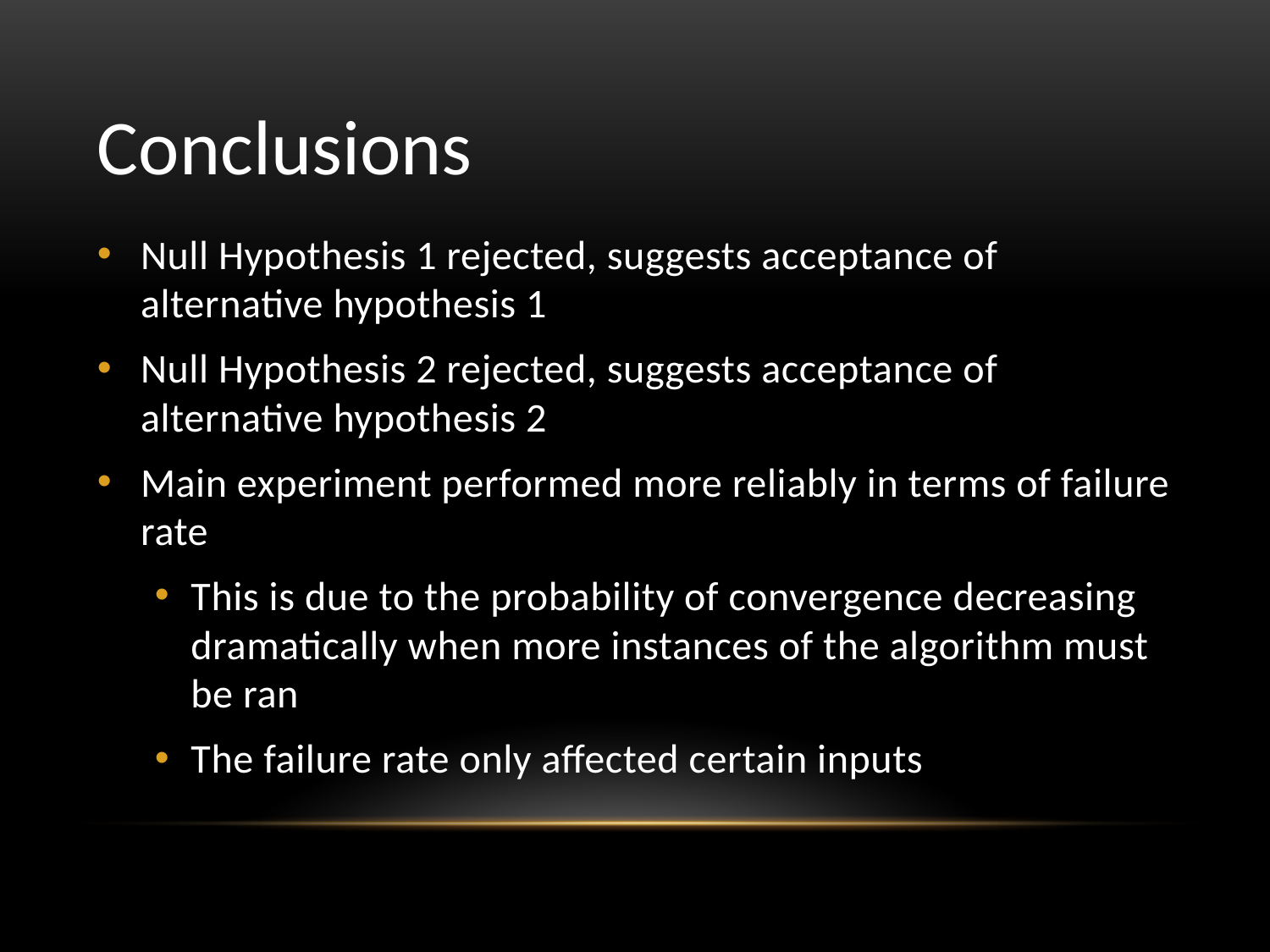

# Conclusions
Null Hypothesis 1 rejected, suggests acceptance of alternative hypothesis 1
Null Hypothesis 2 rejected, suggests acceptance of alternative hypothesis 2
Main experiment performed more reliably in terms of failure rate
This is due to the probability of convergence decreasing dramatically when more instances of the algorithm must be ran
The failure rate only affected certain inputs